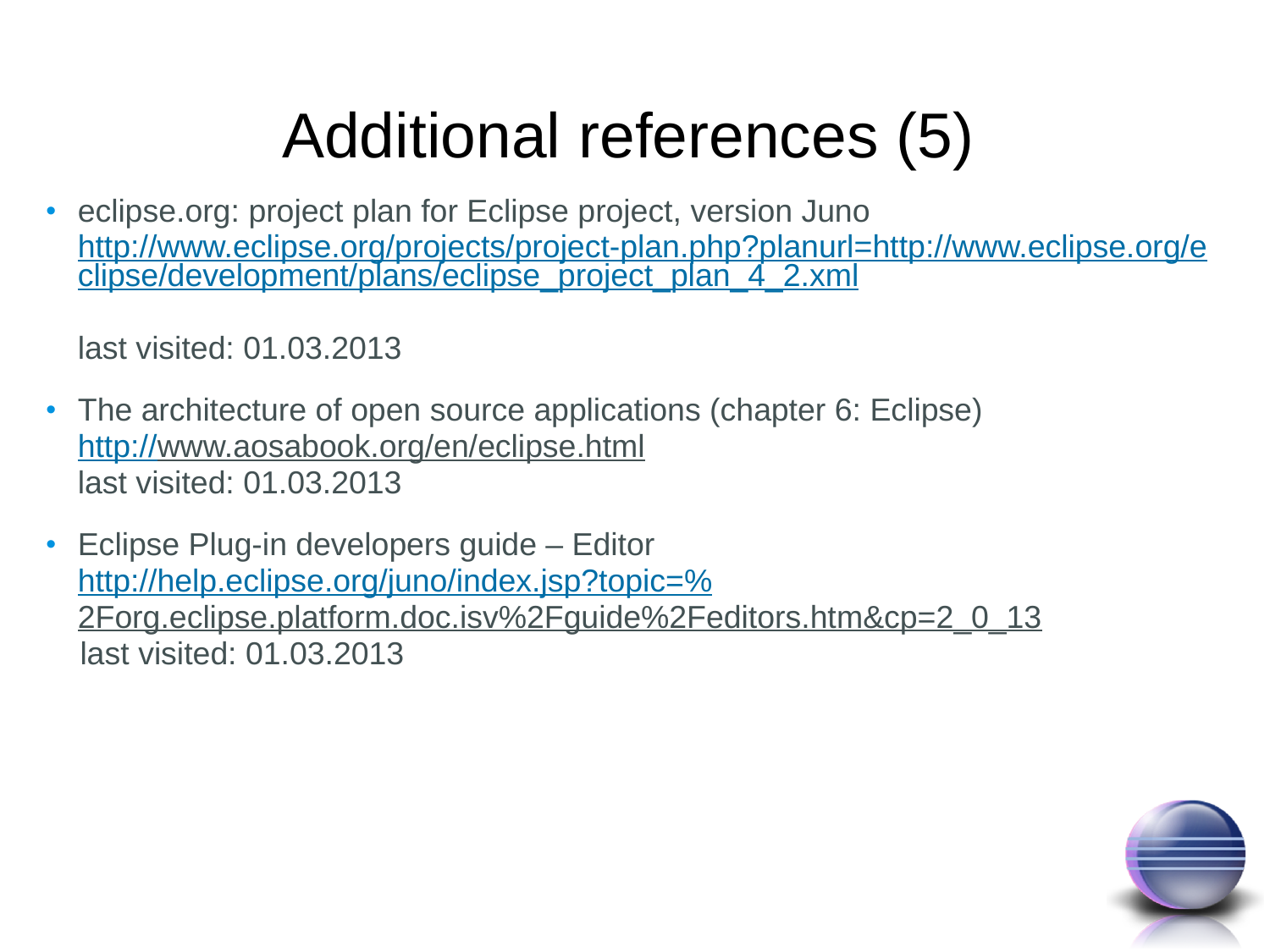

# Additional references (5)
eclipse.org: project plan for Eclipse project, version Juno
http://www.eclipse.org/projects/project-plan.php?planurl=http://www.eclipse.org/eclipse/development/plans/eclipse_project_plan_4_2.xml
last visited: 01.03.2013
The architecture of open source applications (chapter 6: Eclipse)
http://www.aosabook.org/en/eclipse.html
last visited: 01.03.2013
Eclipse Plug-in developers guide – Editor http://help.eclipse.org/juno/index.jsp?topic=%2Forg.eclipse.platform.doc.isv%2Fguide%2Feditors.htm&cp=2_0_13
 last visited: 01.03.2013